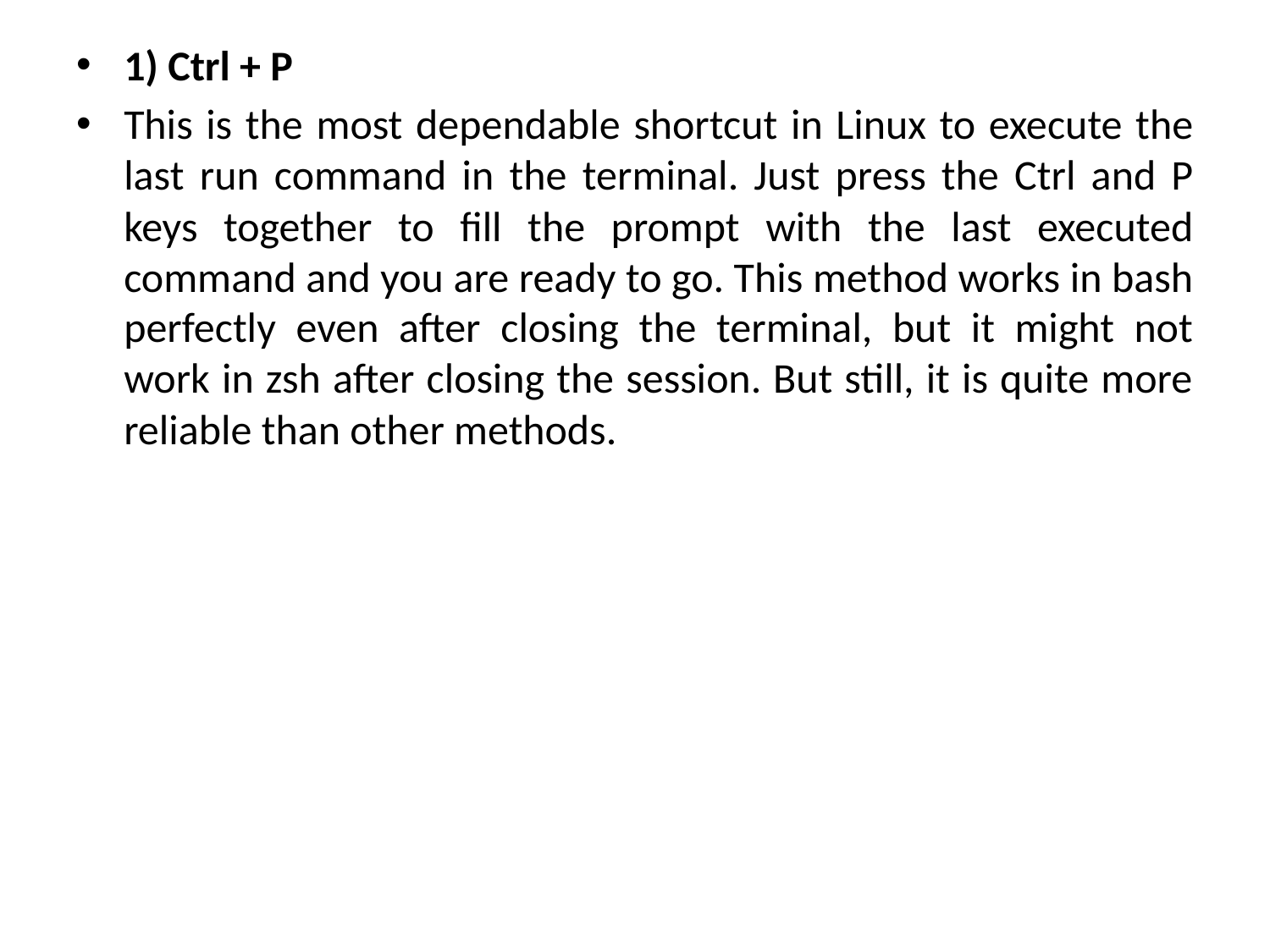

1) Ctrl + P
This is the most dependable shortcut in Linux to execute the last run command in the terminal. Just press the Ctrl and P keys together to fill the prompt with the last executed command and you are ready to go. This method works in bash perfectly even after closing the terminal, but it might not work in zsh after closing the session. But still, it is quite more reliable than other methods.